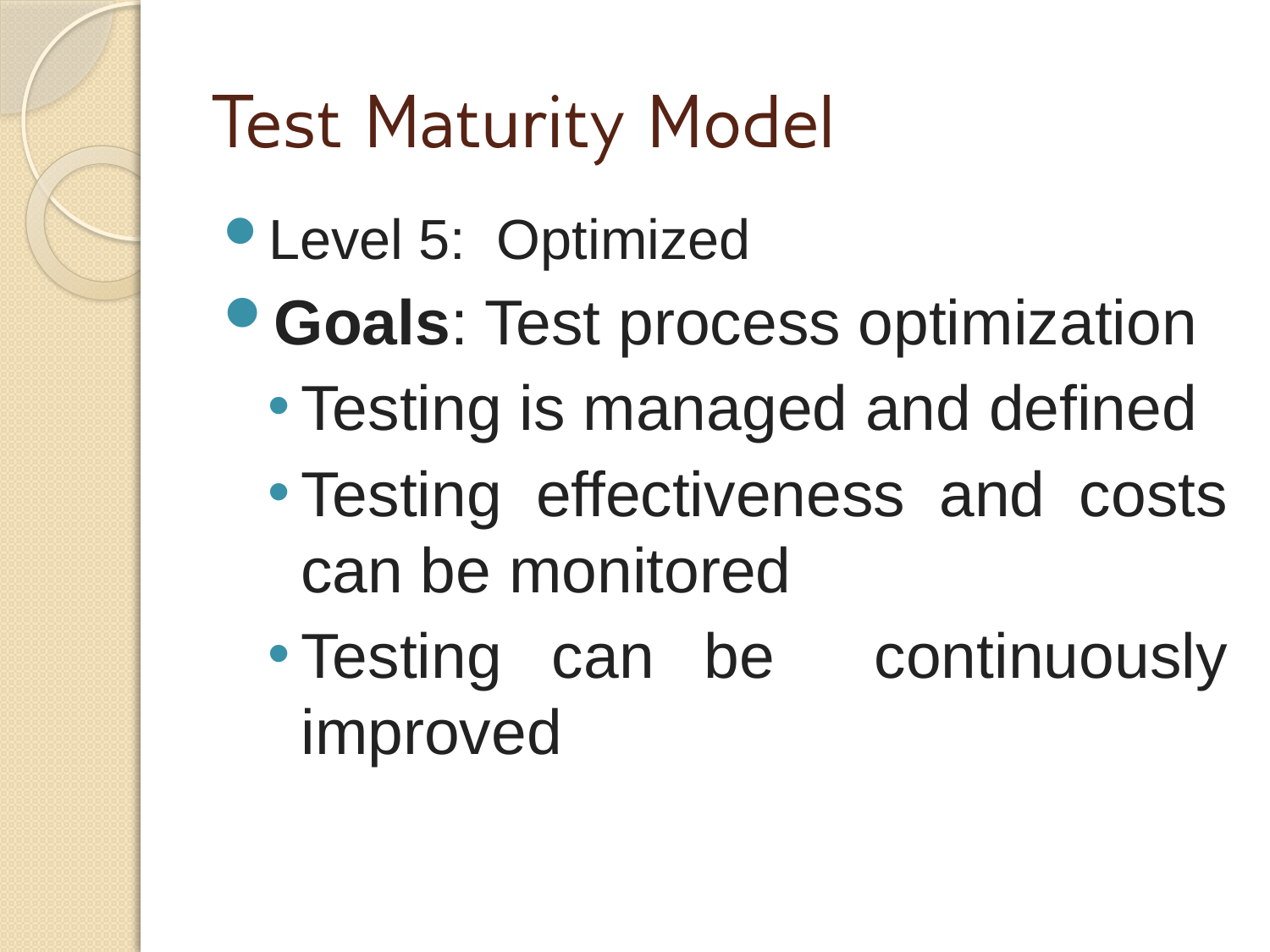

# Test Maturity Model
Level 5:  Optimized
Goals: Test process optimization
Testing is managed and defined
Testing effectiveness and costs can be monitored
Testing can be  continuously improved